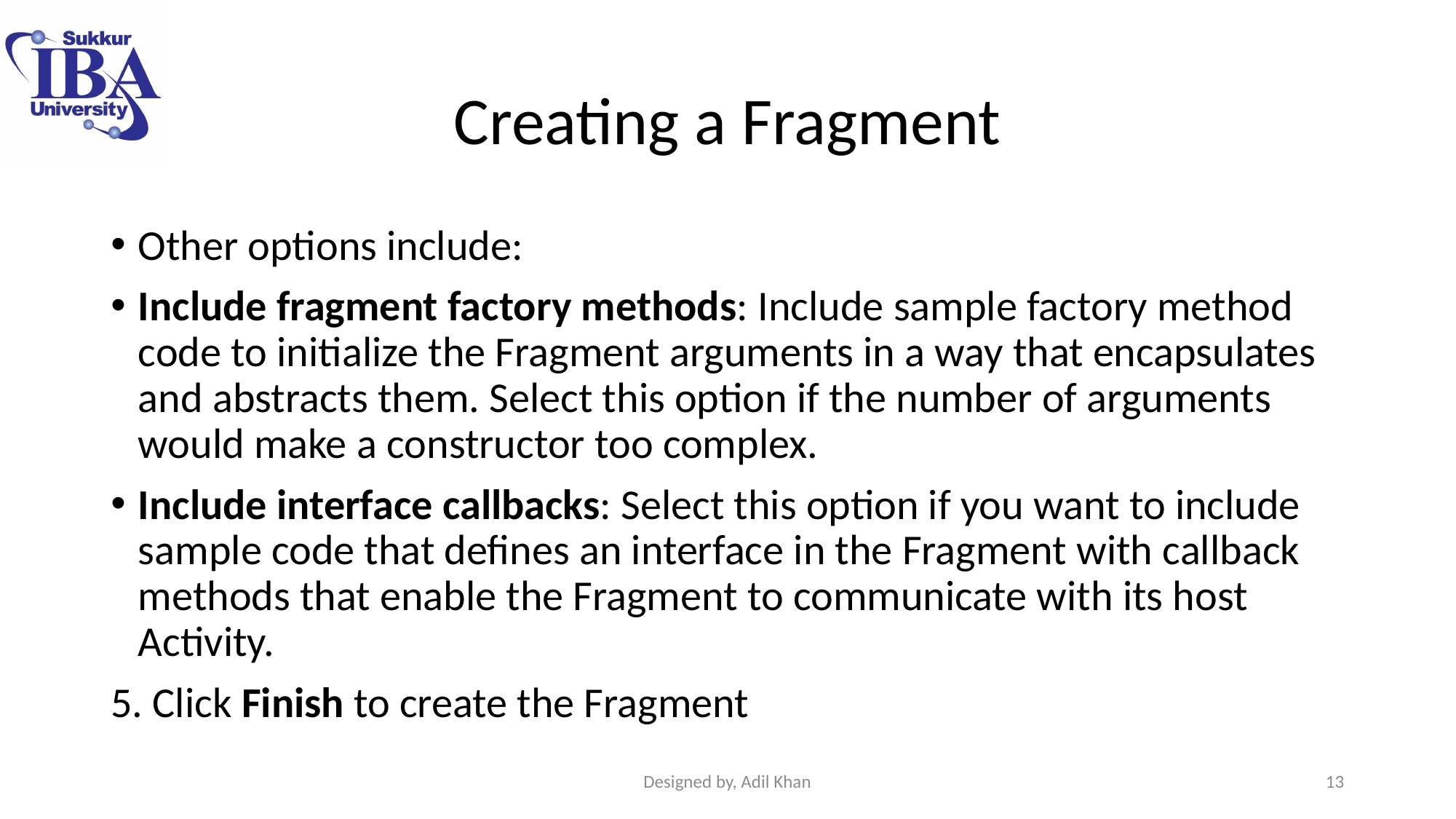

# Creating a Fragment
Other options include:
Include fragment factory methods: Include sample factory method code to initialize the Fragment arguments in a way that encapsulates and abstracts them. Select this option if the number of arguments would make a constructor too complex.
Include interface callbacks: Select this option if you want to include sample code that defines an interface in the Fragment with callback methods that enable the Fragment to communicate with its host Activity.
5. Click Finish to create the Fragment
Designed by, Adil Khan
13